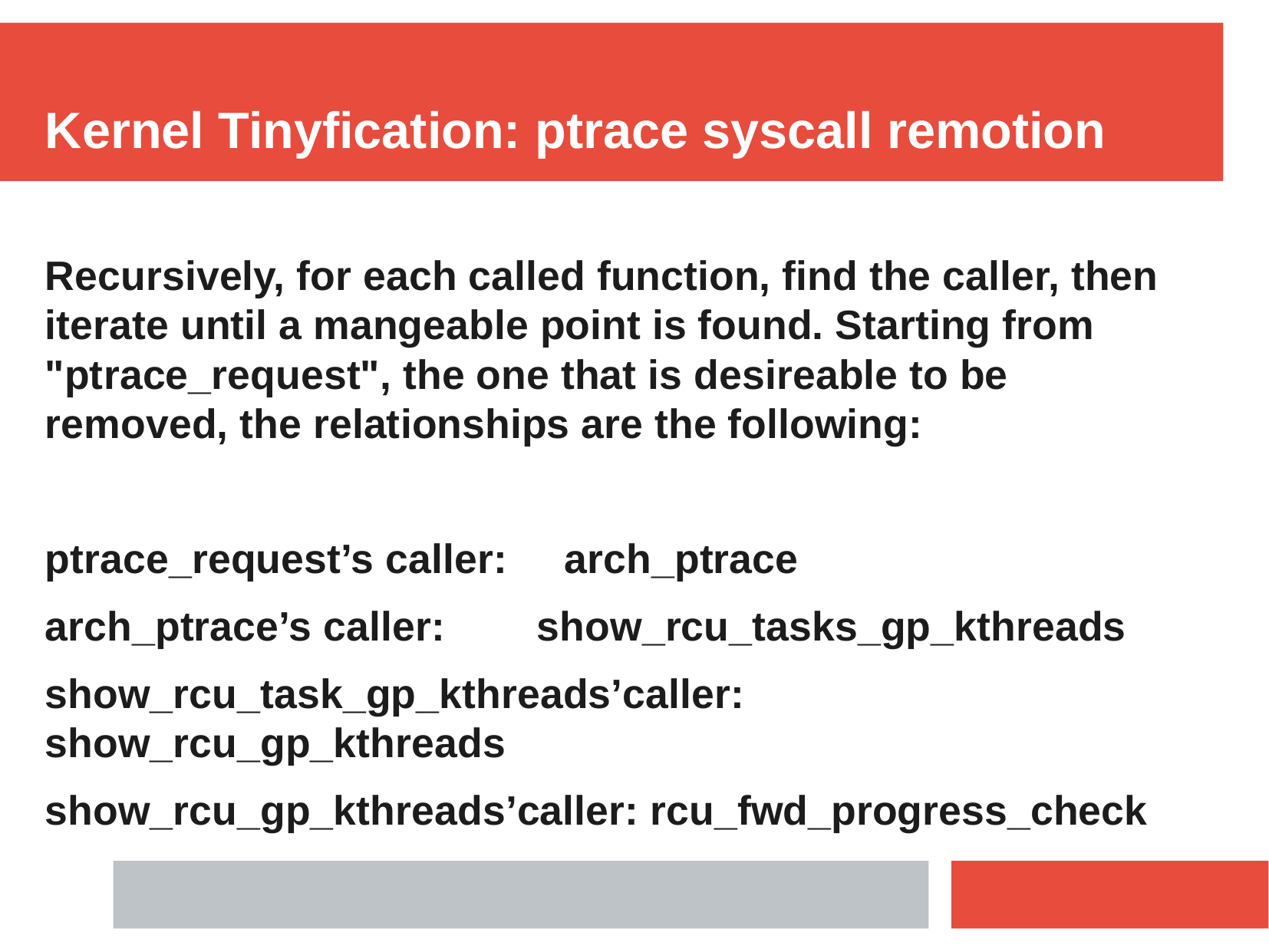

Kernel Tinyfication: ptrace syscall remotion
Recursively, for each called function, find the caller, then iterate until a mangeable point is found. Starting from "ptrace_request", the one that is desireable to be removed, the relationships are the following:

ptrace_request’s caller:     arch_ptrace
arch_ptrace’s caller:        show_rcu_tasks_gp_kthreads
show_rcu_task_gp_kthreads’caller:  show_rcu_gp_kthreads
show_rcu_gp_kthreads’caller: rcu_fwd_progress_check